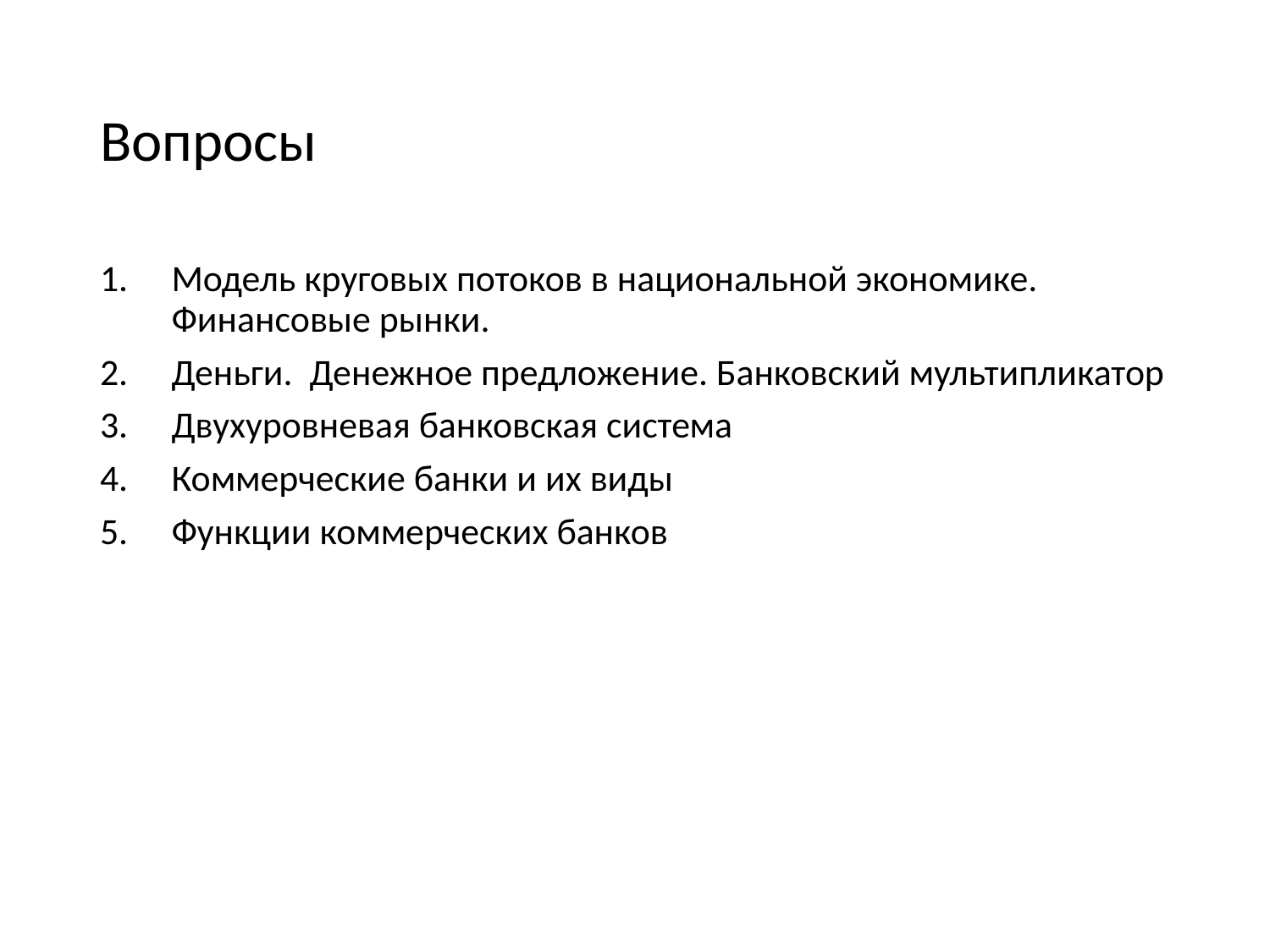

# Вопросы
Модель круговых потоков в национальной экономике. Финансовые рынки.
Деньги.  Денежное предложение. Банковский мультипликатор
Двухуровневая банковская система
Коммерческие банки и их виды
Функции коммерческих банков